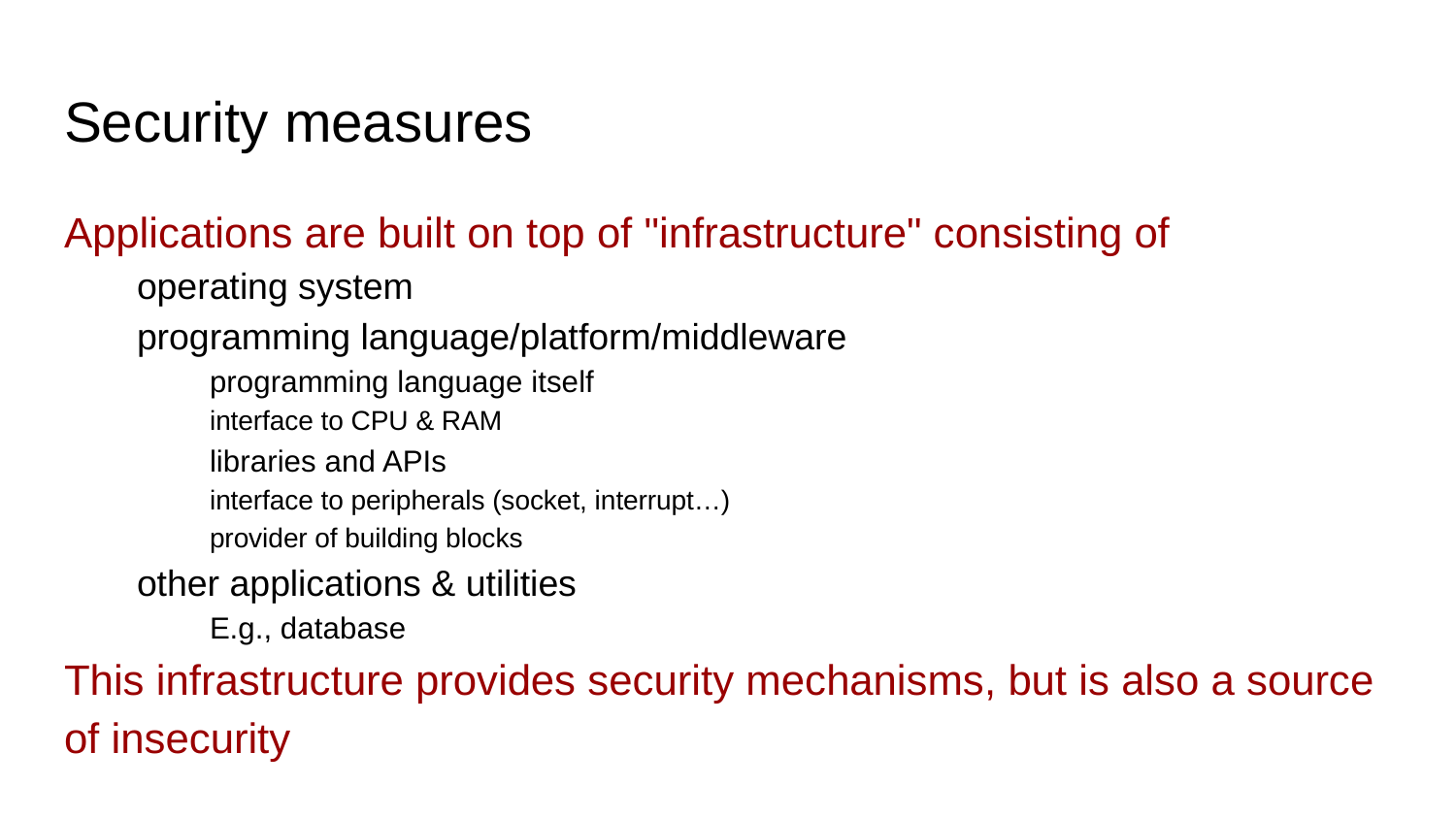

# Security measures
Applications are built on top of "infrastructure" consisting of
operating system
programming language/platform/middleware
programming language itself
interface to CPU & RAM
libraries and APIs
interface to peripherals (socket, interrupt…)
provider of building blocks
other applications & utilities
E.g., database
This infrastructure provides security mechanisms, but is also a source of insecurity